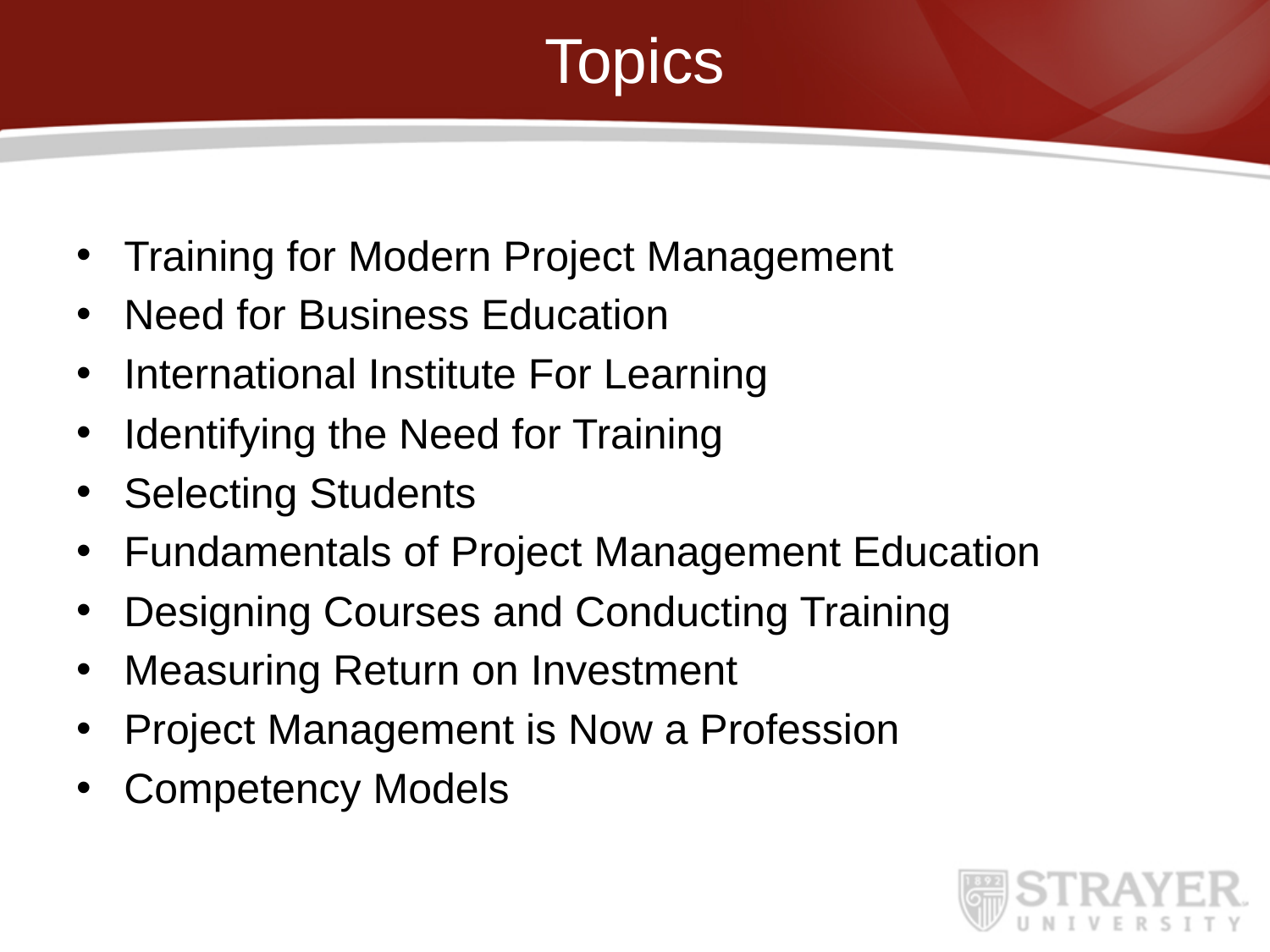

# Topics
Training for Modern Project Management
Need for Business Education
International Institute For Learning
Identifying the Need for Training
Selecting Students
Fundamentals of Project Management Education
Designing Courses and Conducting Training
Measuring Return on Investment
Project Management is Now a Profession
Competency Models